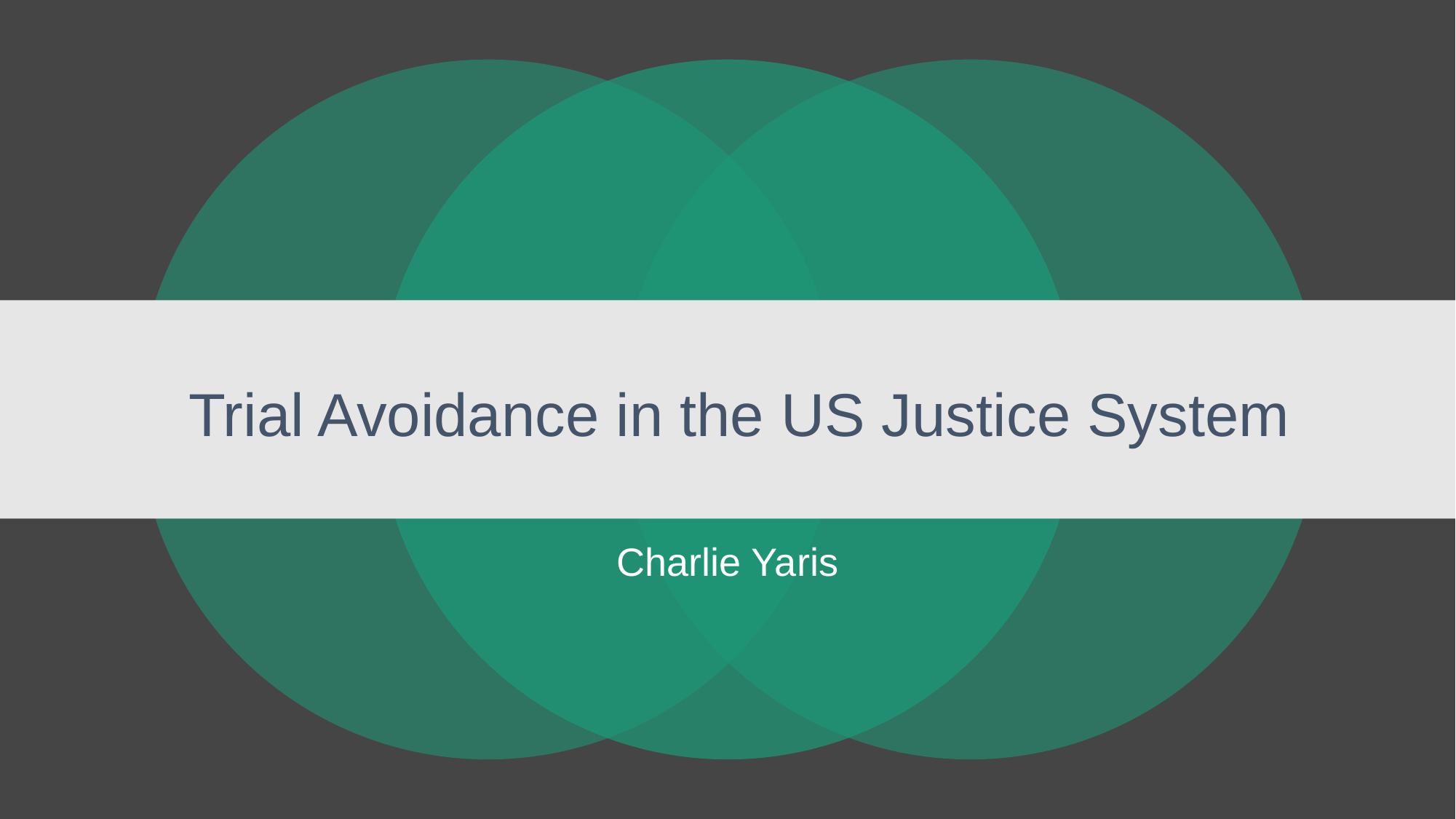

# Trial Avoidance in the US Justice System
Charlie Yaris